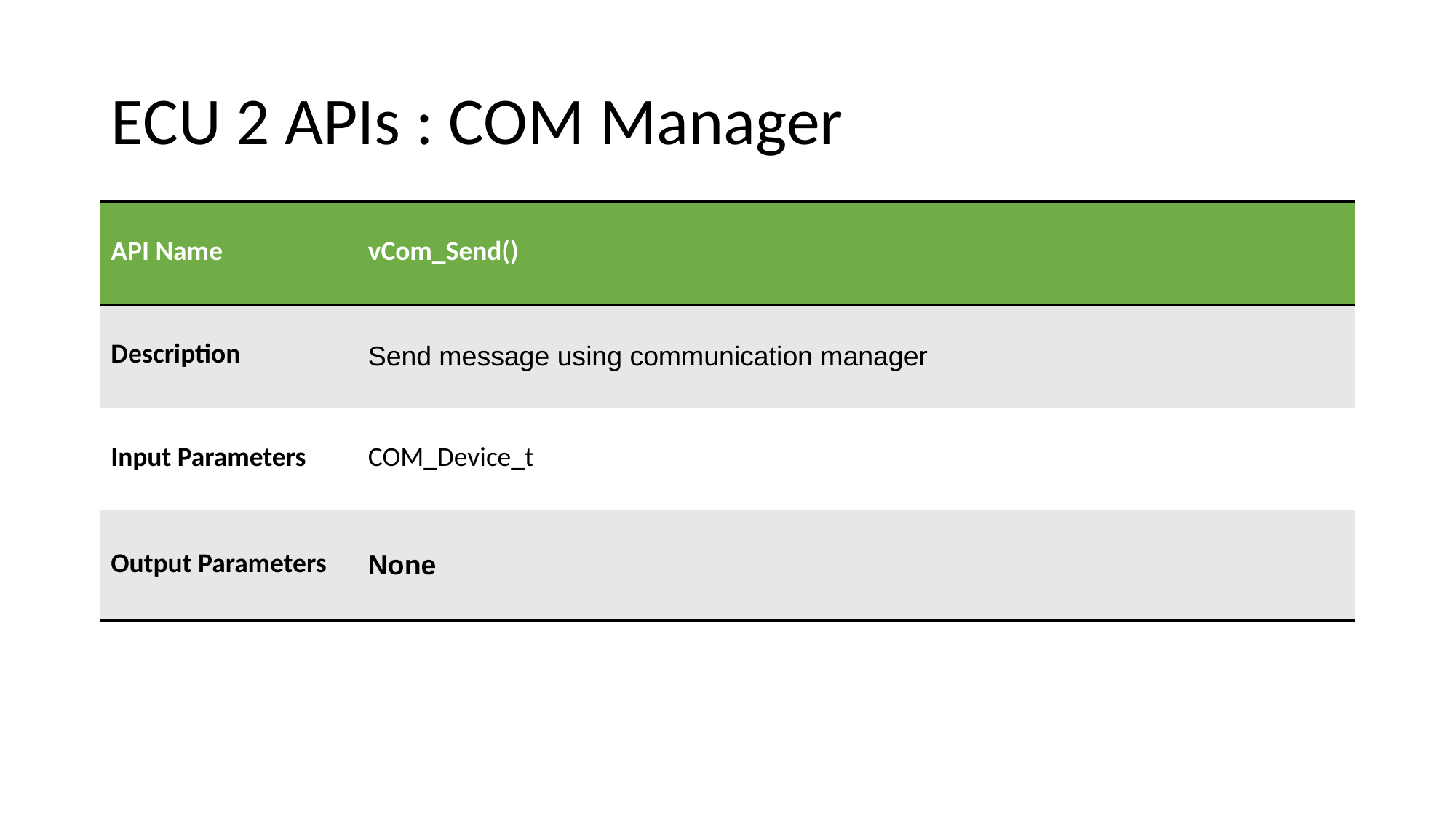

# ECU 2 APIs : COM Manager
| API Name | vCom\_Send() |
| --- | --- |
| Description | Send message using communication manager |
| Input Parameters | COM\_Device\_t |
| Output Parameters | None |